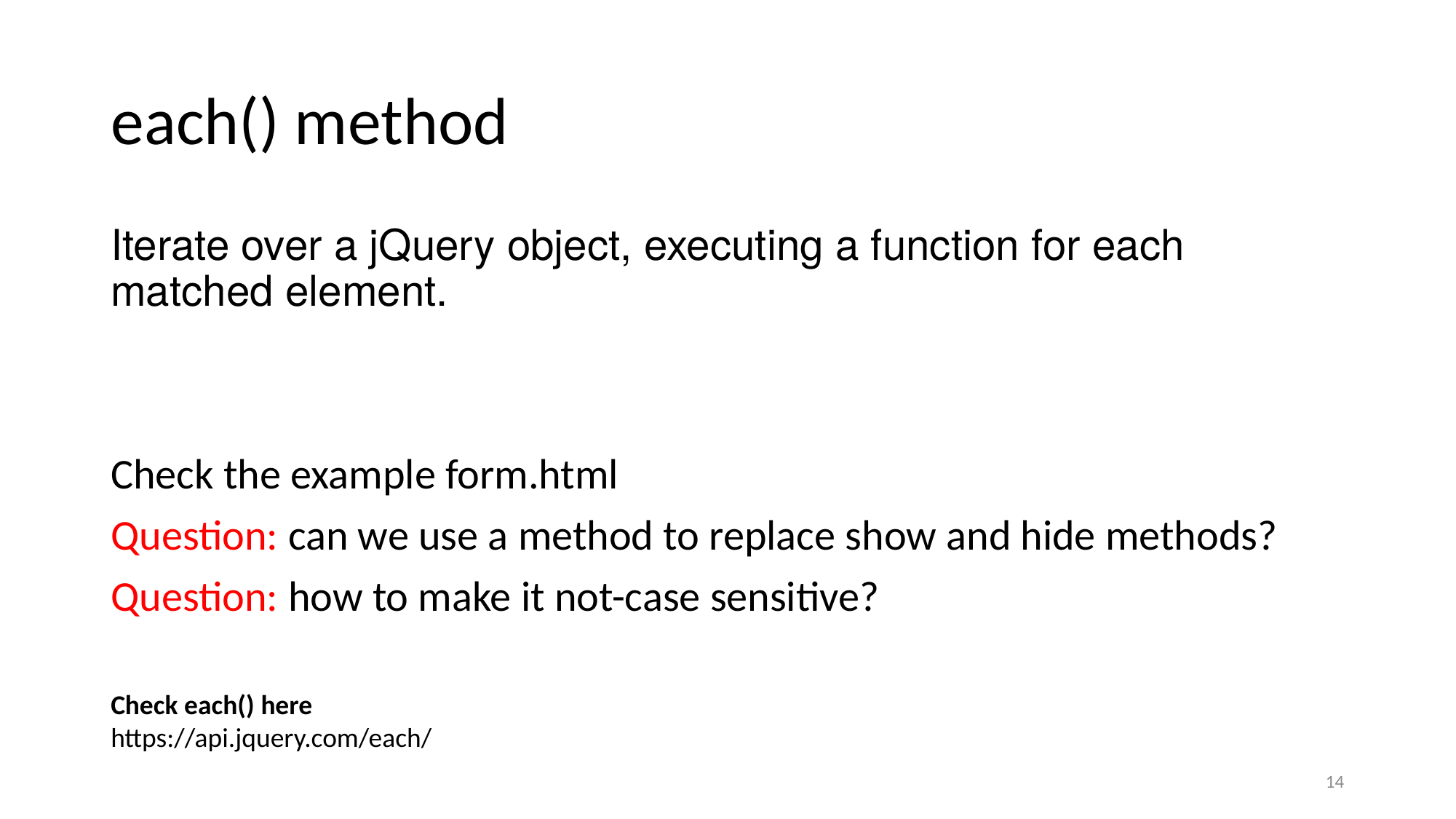

# each() method
Iterate over a jQuery object, executing a function for each matched element.

Check the example form.html
Question: can we use a method to replace show and hide methods?
Question: how to make it not-case sensitive?

Check each() here
https://api.jquery.com/each/
14